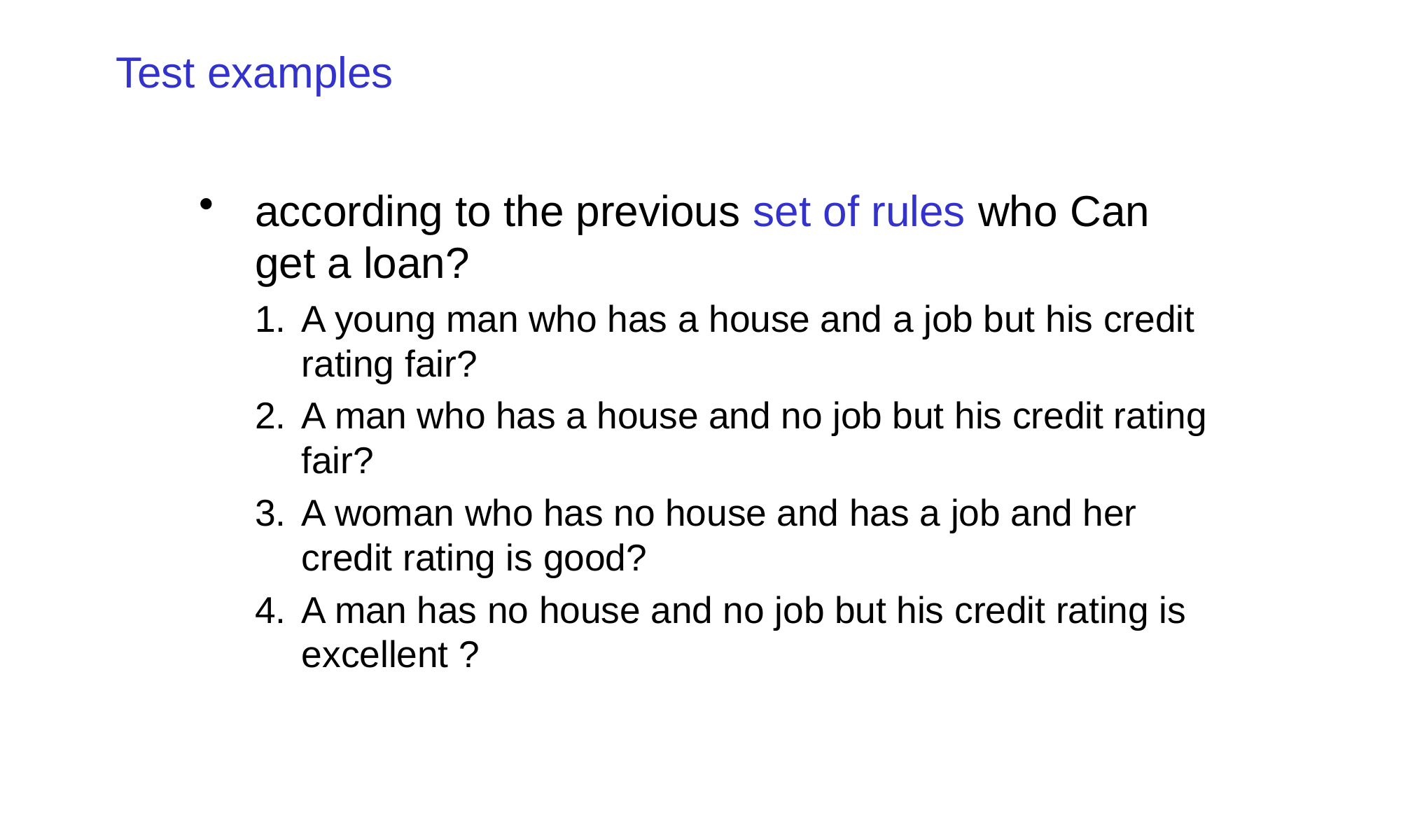

# Test examples
according to the previous set of rules who Can get a loan?
A young man who has a house and a job but his credit rating fair?
A man who has a house and no job but his credit rating fair?
A woman who has no house and has a job and her credit rating is good?
A man has no house and no job but his credit rating is excellent ?